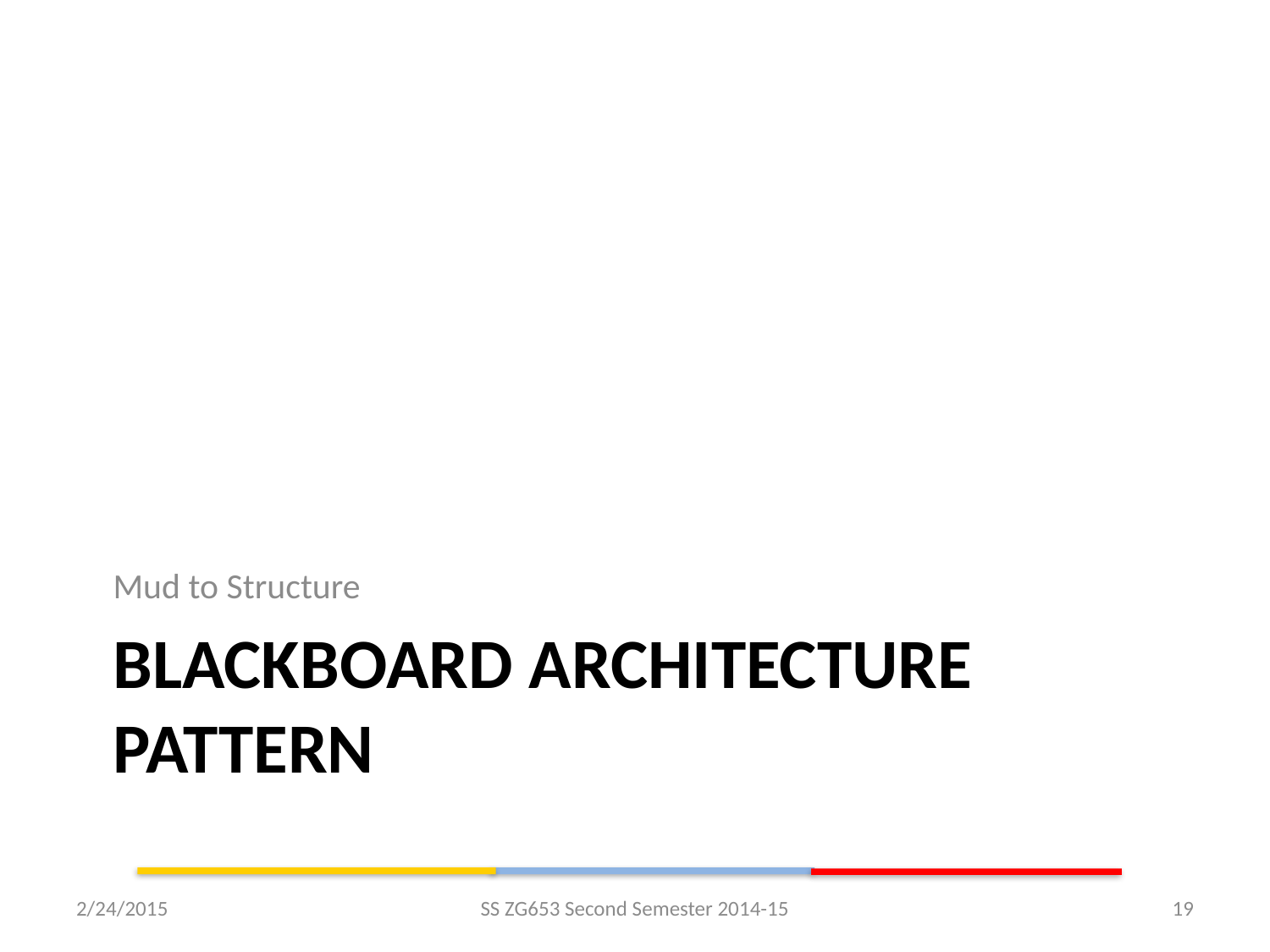

Mud to Structure
# Blackboard Architecture Pattern
2/24/2015
SS ZG653 Second Semester 2014-15
19